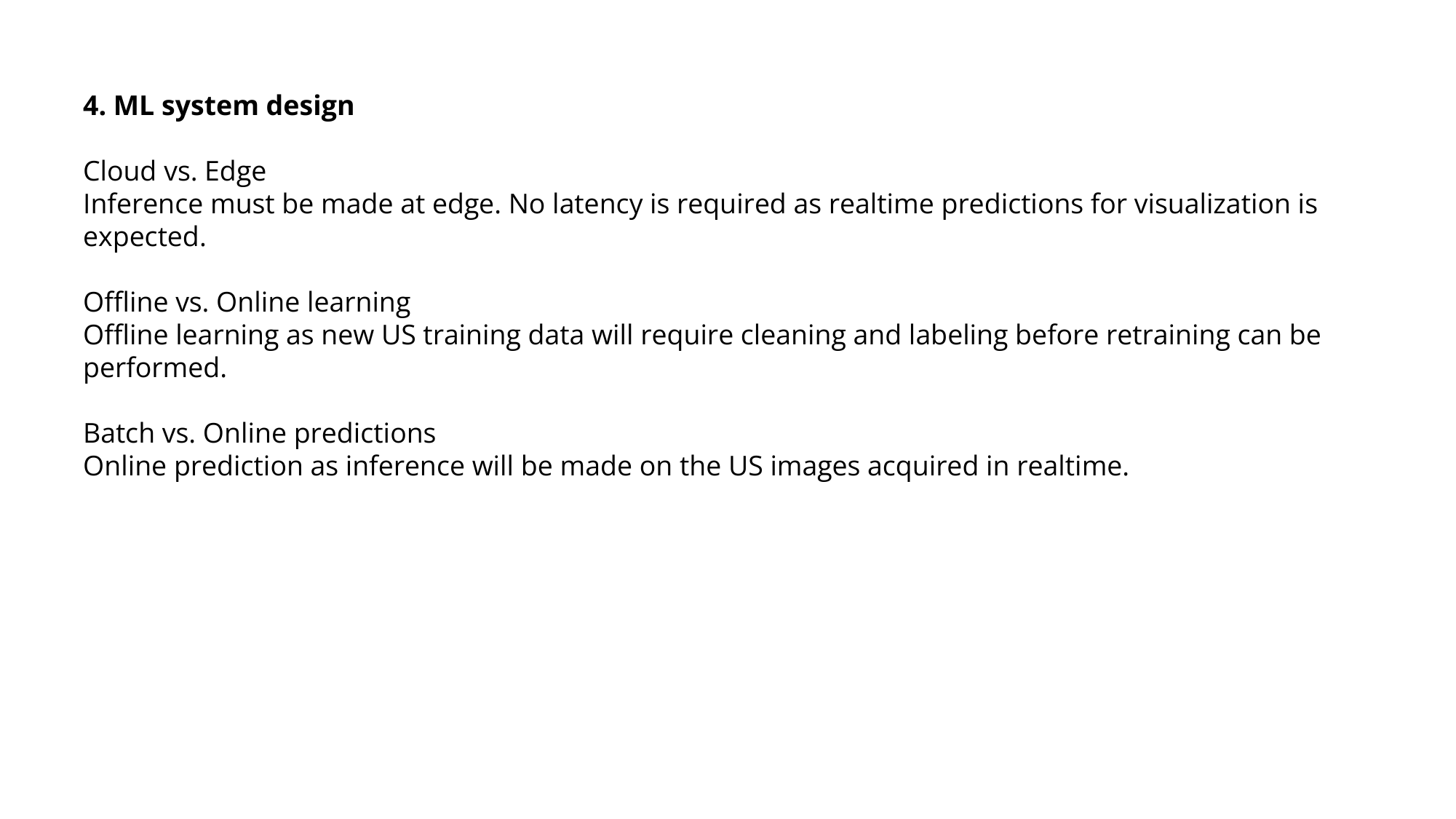

4. ML system design

Cloud vs. Edge
Inference must be made at edge. No latency is required as realtime predictions for visualization is expected.

Offline vs. Online learning
Offline learning as new US training data will require cleaning and labeling before retraining can be performed.

Batch vs. Online predictions
Online prediction as inference will be made on the US images acquired in realtime.